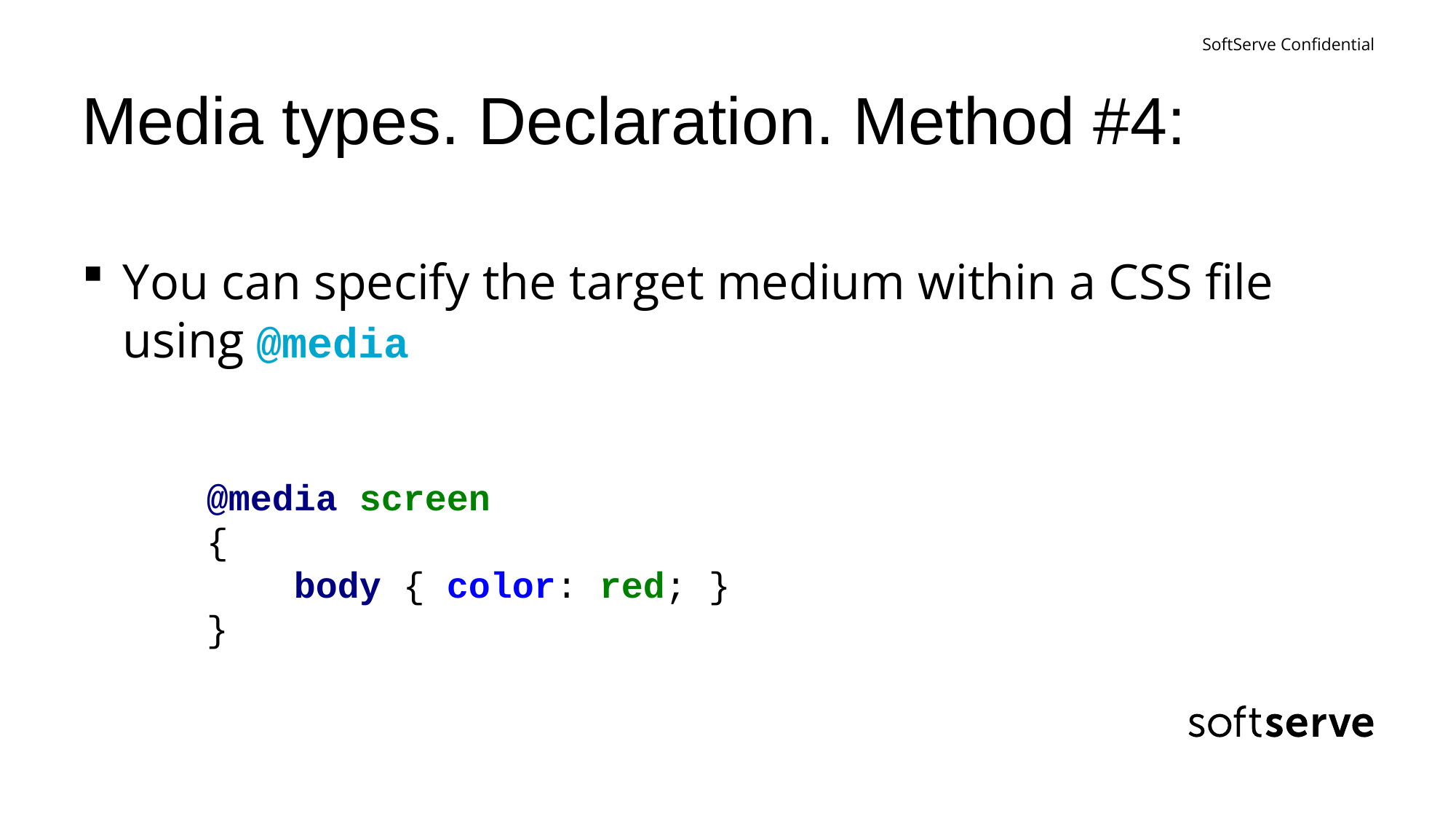

# Media types. Declaration. Method #4:
You can specify the target medium within a CSS file using @media
@media screen
{
    body { color: red; }
}